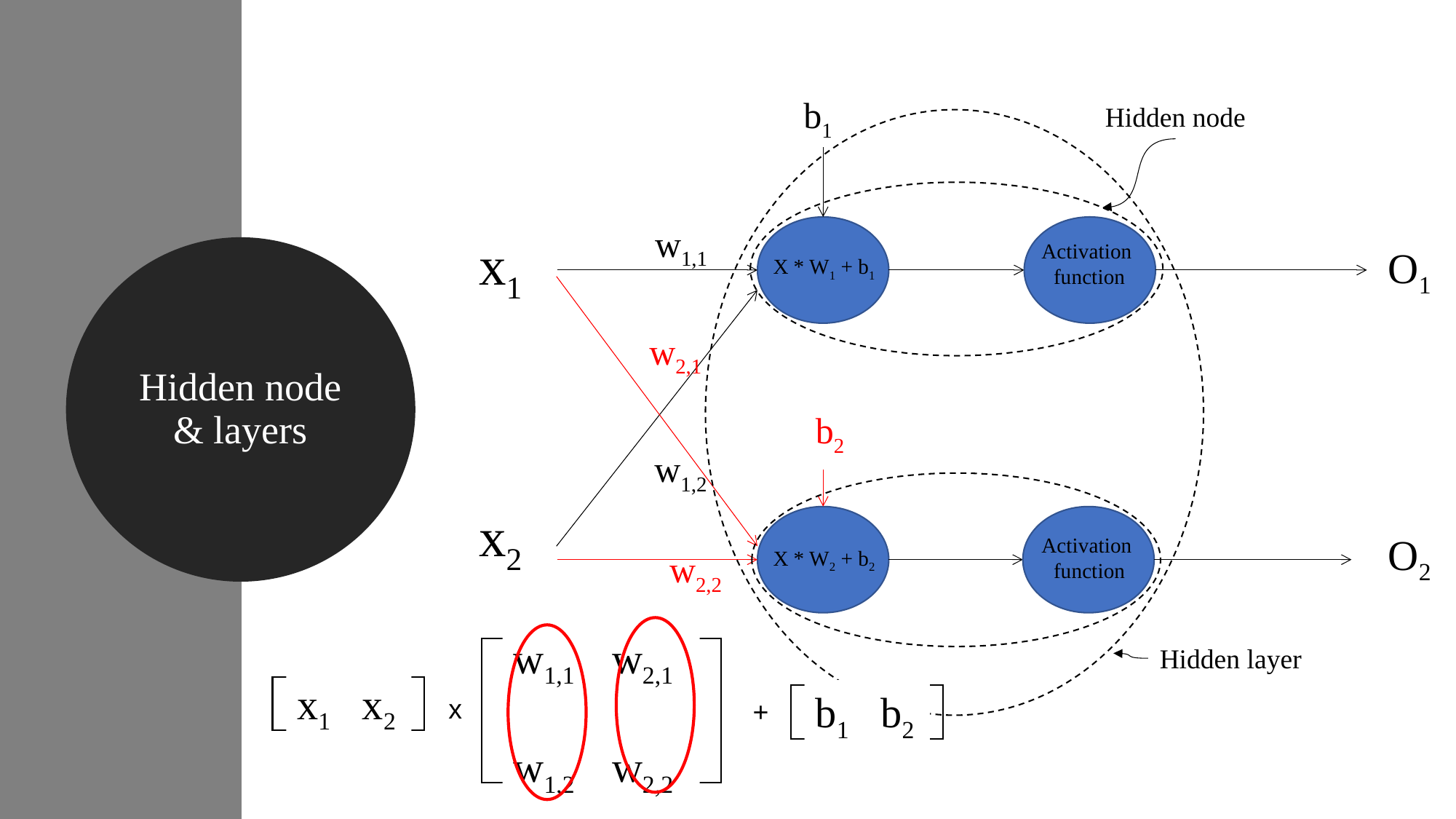

b1
Hidden node

w1,1

x1

x2
Activation
function
O1
w2,1
b2
w1,2

O2
w2,2
Hidden layer
X * W1 + b1
Activation
function
X * W2 + b2
Hidden node & layers

w1,1      w2,1

w1,2      w2,2

x1   x2

x
b1   b2

+